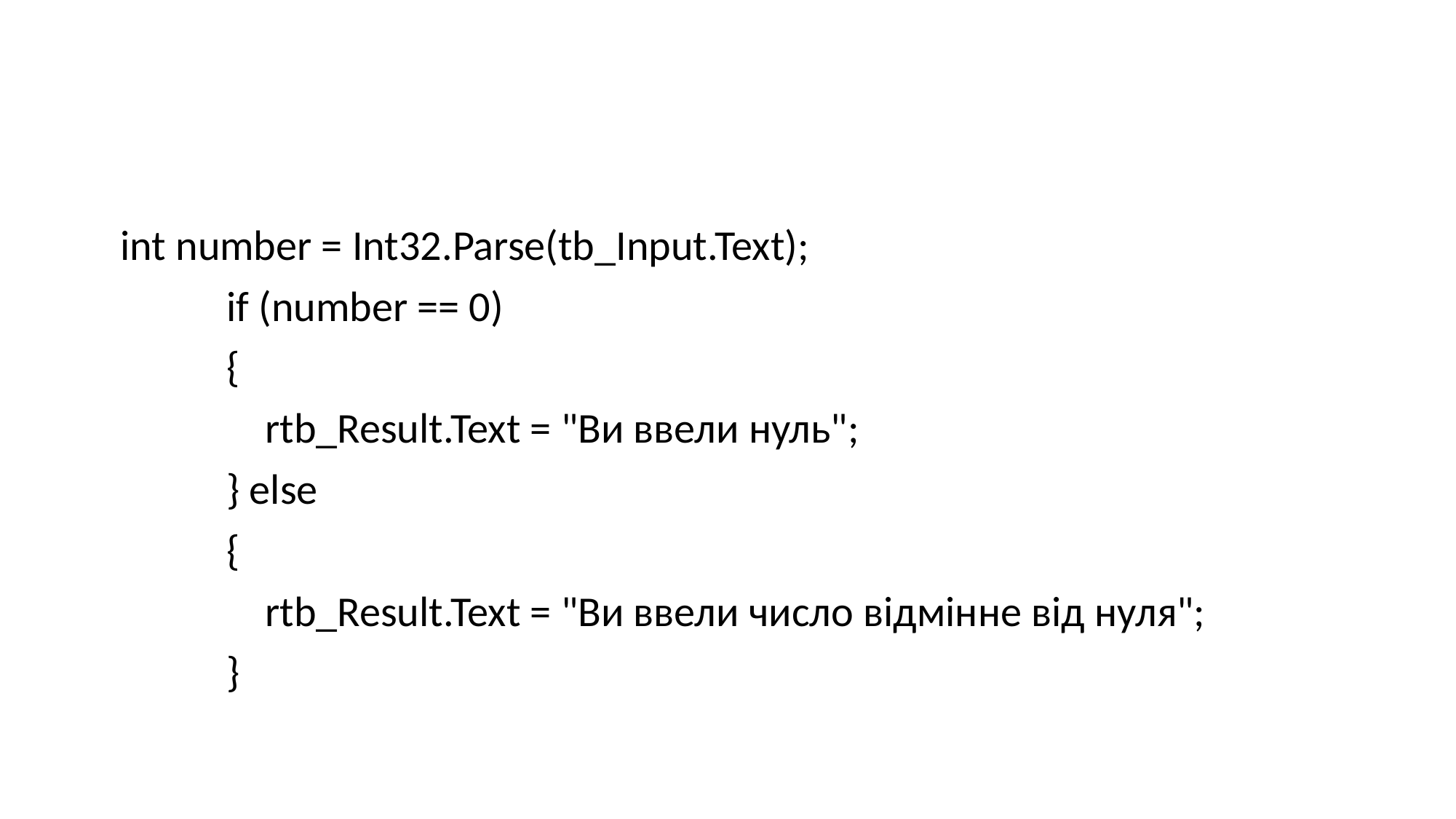

#
 int number = Int32.Parse(tb_Input.Text);
            if (number == 0)
            {
                rtb_Result.Text = "Ви ввели нуль";
            } else
            {
                rtb_Result.Text = "Ви ввели число відмінне від нуля";
            }